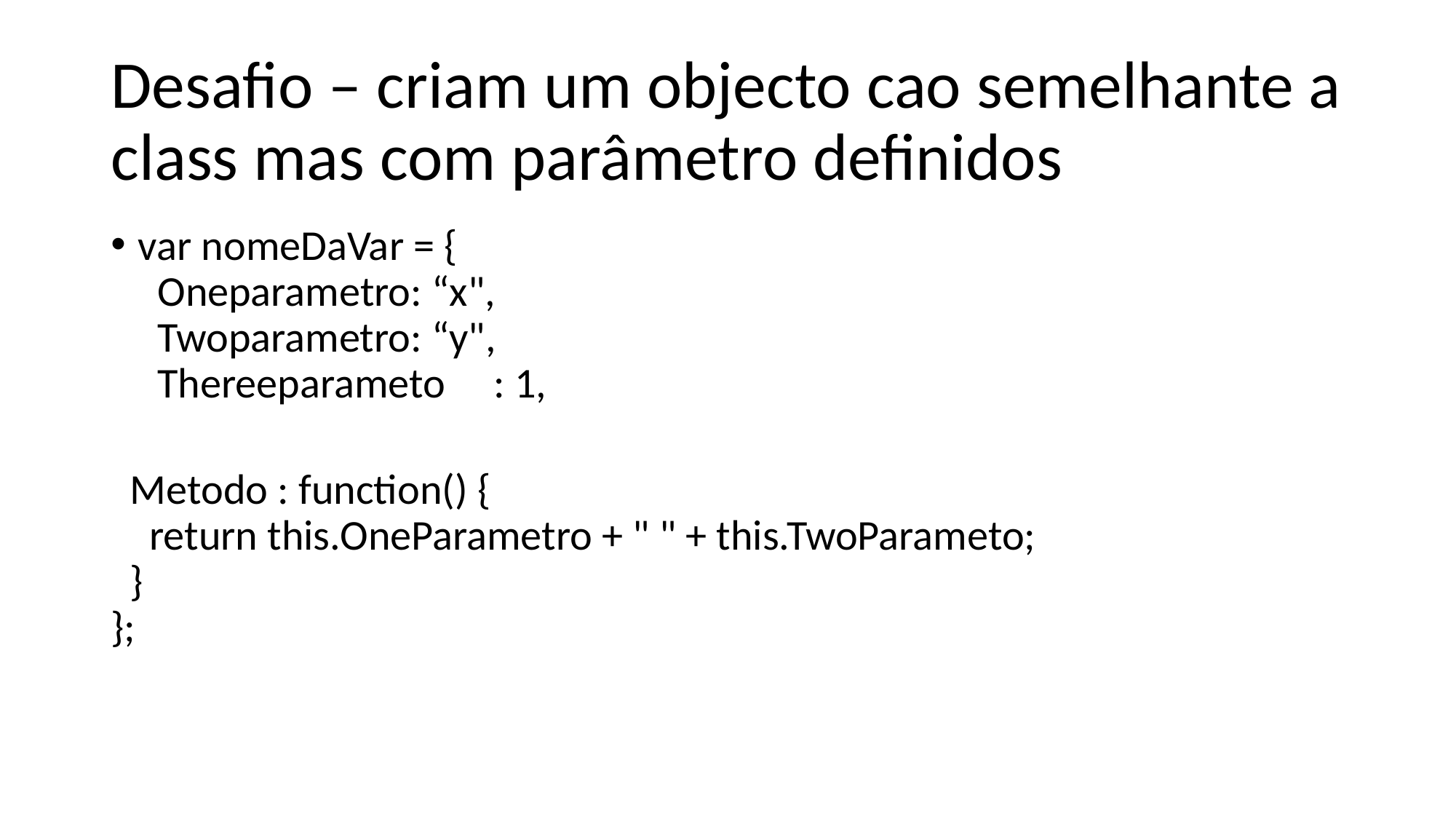

# Desafio – criam um objecto cao semelhante a class mas com parâmetro definidos
var nomeDaVar = {
  Oneparametro: “x",
  Twoparametro: “y",
  Thereeparameto     : 1,
  Metodo : function() {
    return this.OneParametro + " " + this.TwoParameto;
  }
};